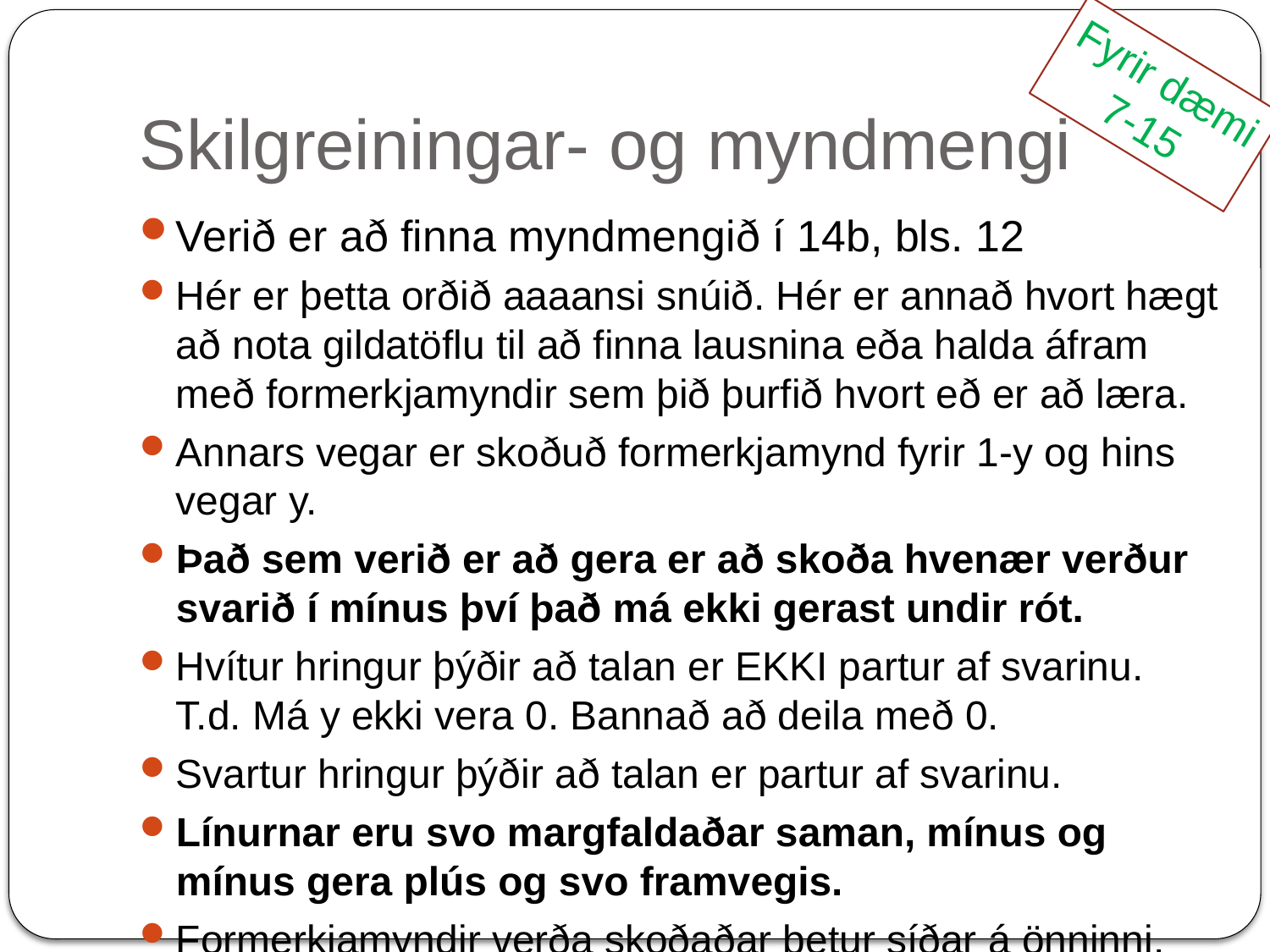

# Skilgreiningar- og myndmengi
Fyrir dæmi
7-15
Verið er að finna myndmengið í 14b, bls. 12
Hér er þetta orðið aaaansi snúið. Hér er annað hvort hægt að nota gildatöflu til að finna lausnina eða halda áfram með formerkjamyndir sem þið þurfið hvort eð er að læra.
Annars vegar er skoðuð formerkjamynd fyrir 1-y og hins vegar y.
Það sem verið er að gera er að skoða hvenær verður svarið í mínus því það má ekki gerast undir rót.
Hvítur hringur þýðir að talan er EKKI partur af svarinu.
T.d. Má y ekki vera 0. Bannað að deila með 0.
Svartur hringur þýðir að talan er partur af svarinu.
Línurnar eru svo margfaldaðar saman, mínus og mínus gera plús og svo framvegis.
Formerkjamyndir verða skoðaðar betur síðar á önninni.